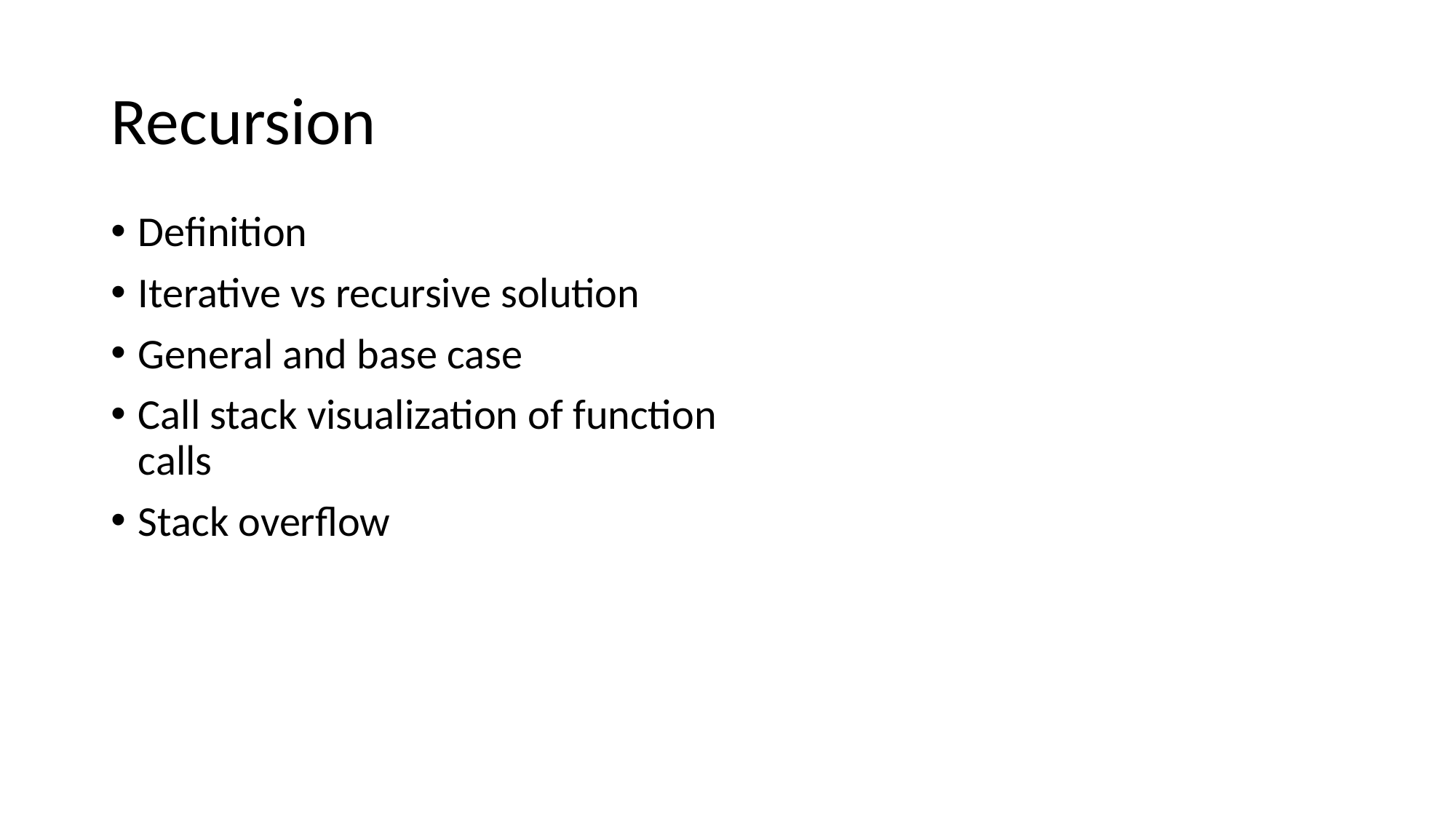

# Recursion
Definition
Iterative vs recursive solution
General and base case
Call stack visualization of function calls
Stack overflow